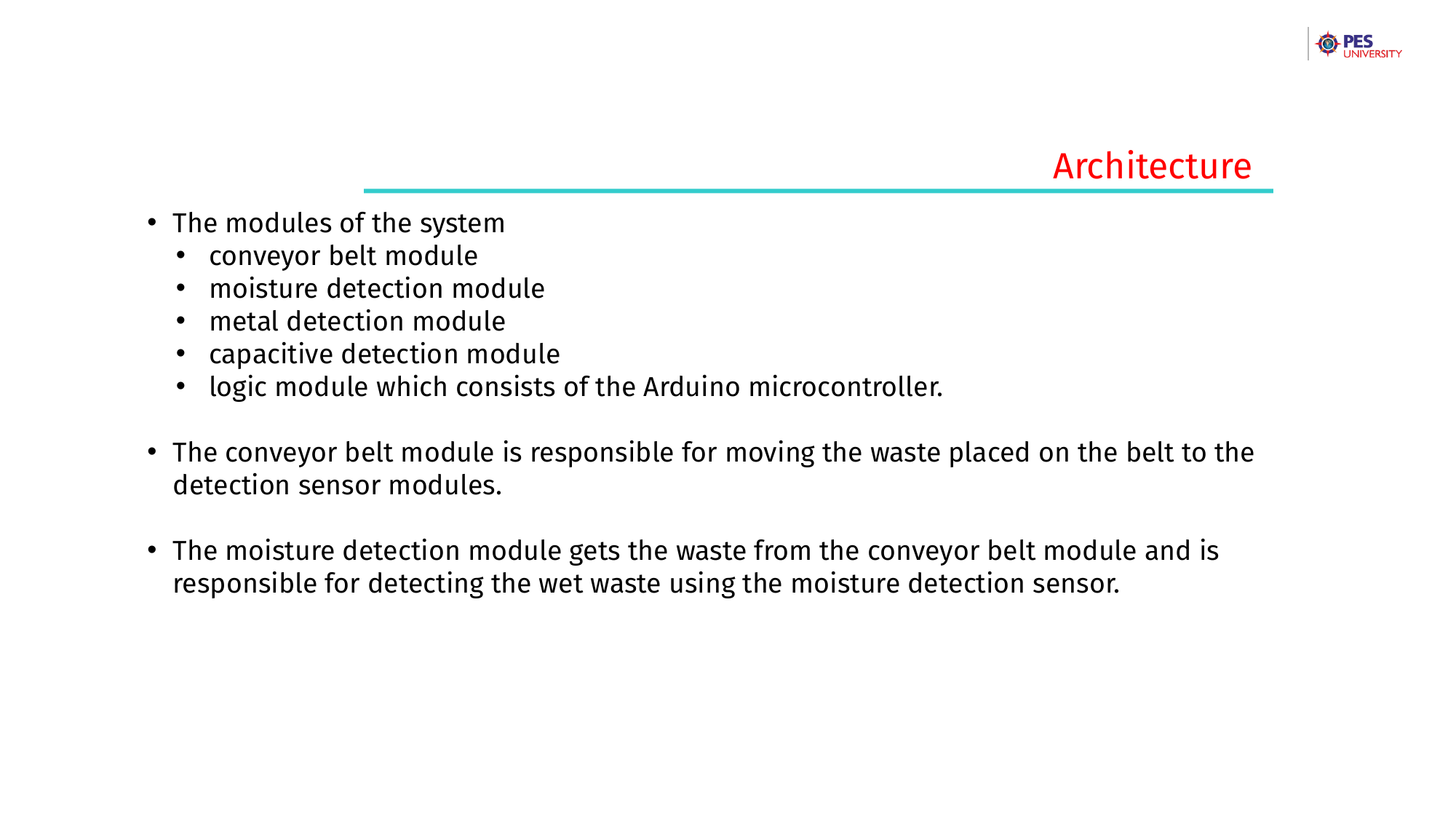

Architecture

The modules of the system
 conveyor belt module
 moisture detection module
 metal detection module
 capacitive detection module
 logic module which consists of the Arduino microcontroller.

The conveyor belt module is responsible for moving the waste placed on the belt to the detection sensor modules.

The moisture detection module gets the waste from the conveyor belt module and is responsible for detecting the wet waste using the moisture detection sensor.